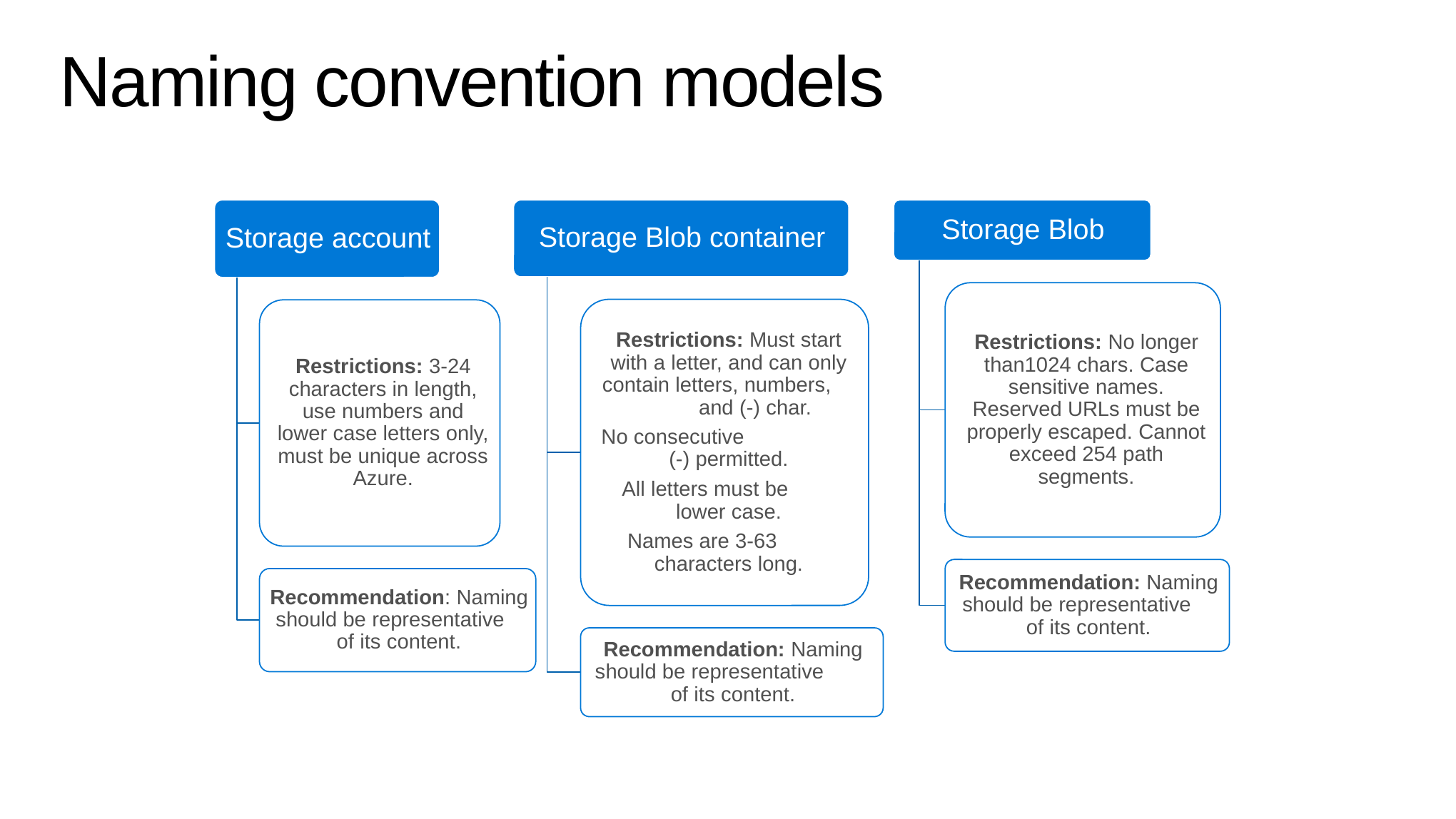

# Naming convention models
Storage account
Restrictions: 3-24 characters in length, use numbers and lower case letters only, must be unique across Azure.
Recommendation: Naming should be representative    of its content.
Storage Blob container
Restrictions: Must start with a letter, and can only contain letters, numbers,              and (-) char.
No consecutive                    (-) permitted.
All letters must be         lower case.
Names are 3-63          characters long.
Recommendation: Naming should be representative         of its content.
Storage Blob
Restrictions: No longer than1024 chars. Case sensitive names. Reserved URLs must be properly escaped. Cannot exceed 254 path segments.
Recommendation: Naming should be representative     of its content.